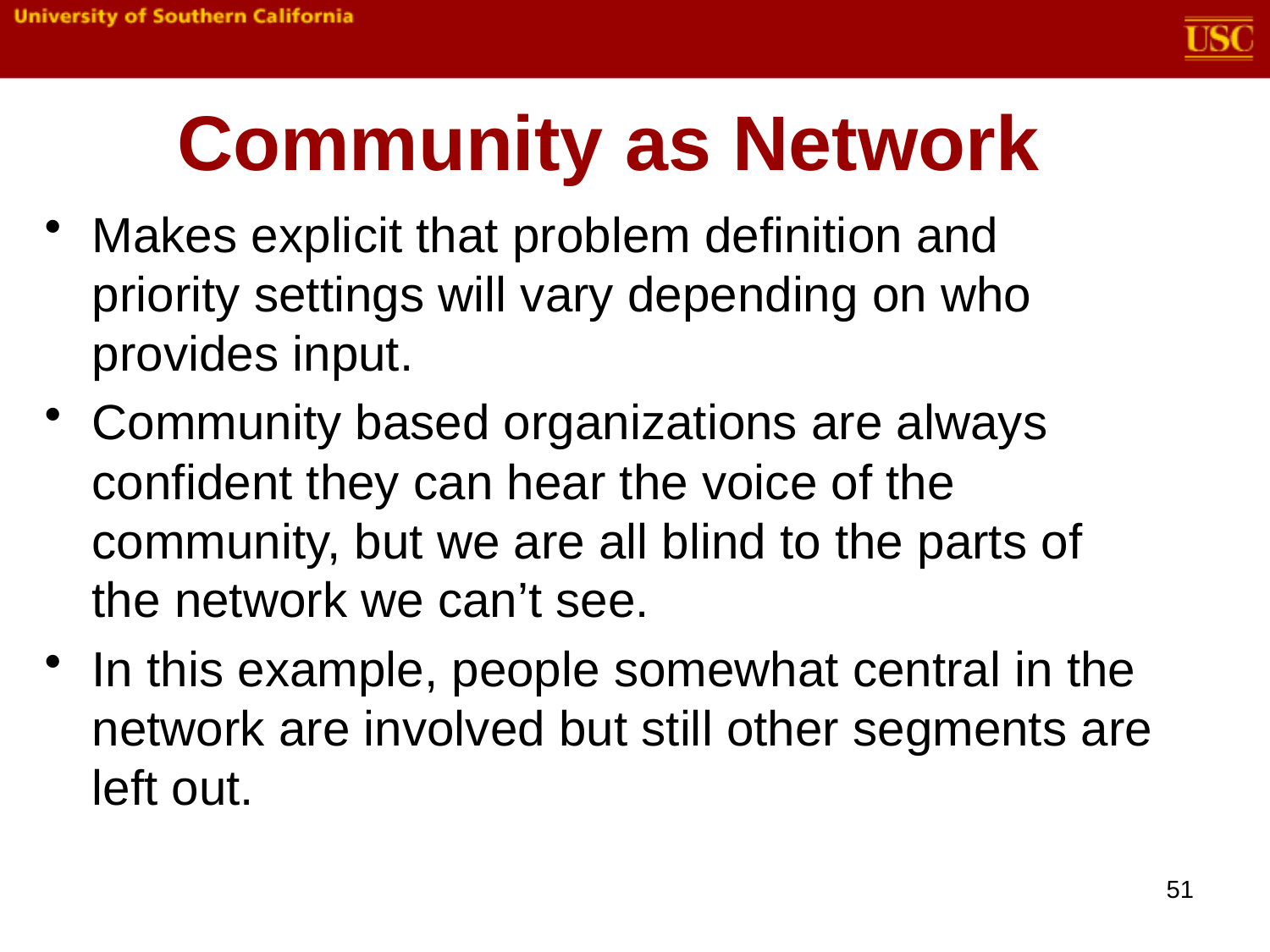

# Community as Network
Makes explicit that problem definition and priority settings will vary depending on who provides input.
Community based organizations are always confident they can hear the voice of the community, but we are all blind to the parts of the network we can’t see.
In this example, people somewhat central in the network are involved but still other segments are left out.
51